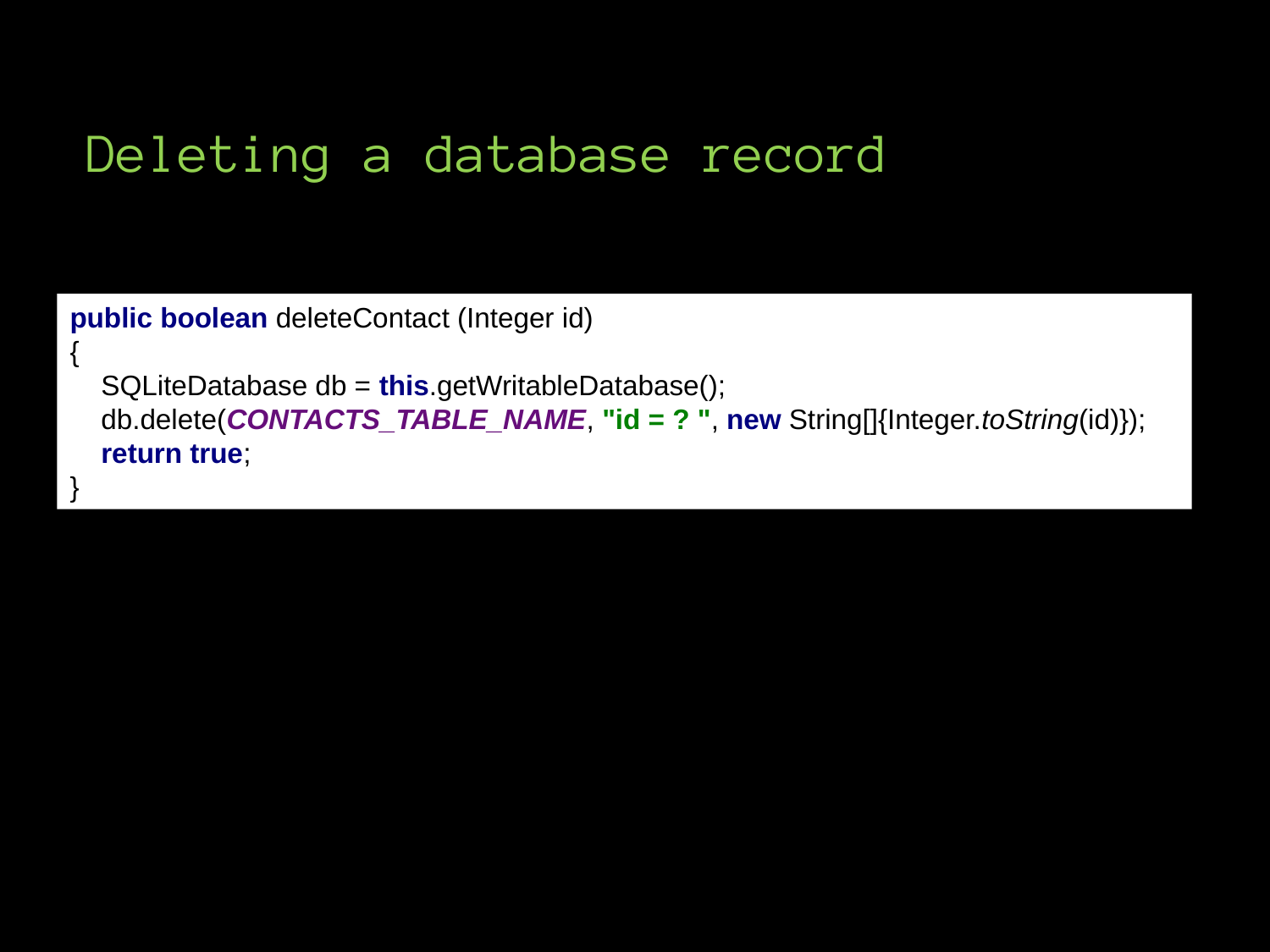

# Deleting a database record
public boolean deleteContact (Integer id)
{
    SQLiteDatabase db = this.getWritableDatabase();
    db.delete(CONTACTS_TABLE_NAME, "id = ? ", new String[]{Integer.toString(id)});
    return true;
}